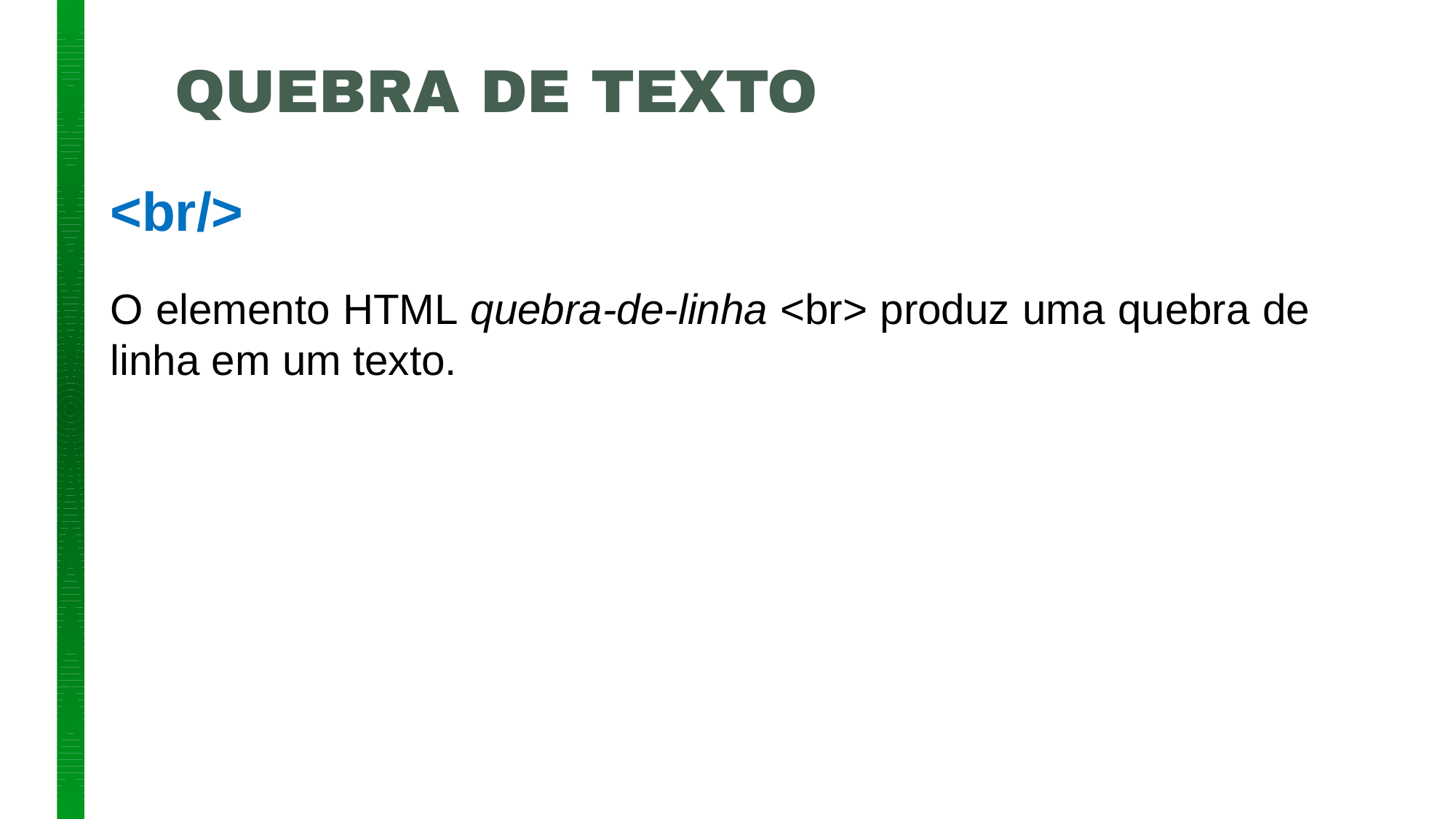

# QUEBRA DE TEXTO
<br/>
O elemento HTML quebra-de-linha <br> produz uma quebra de linha em um texto.